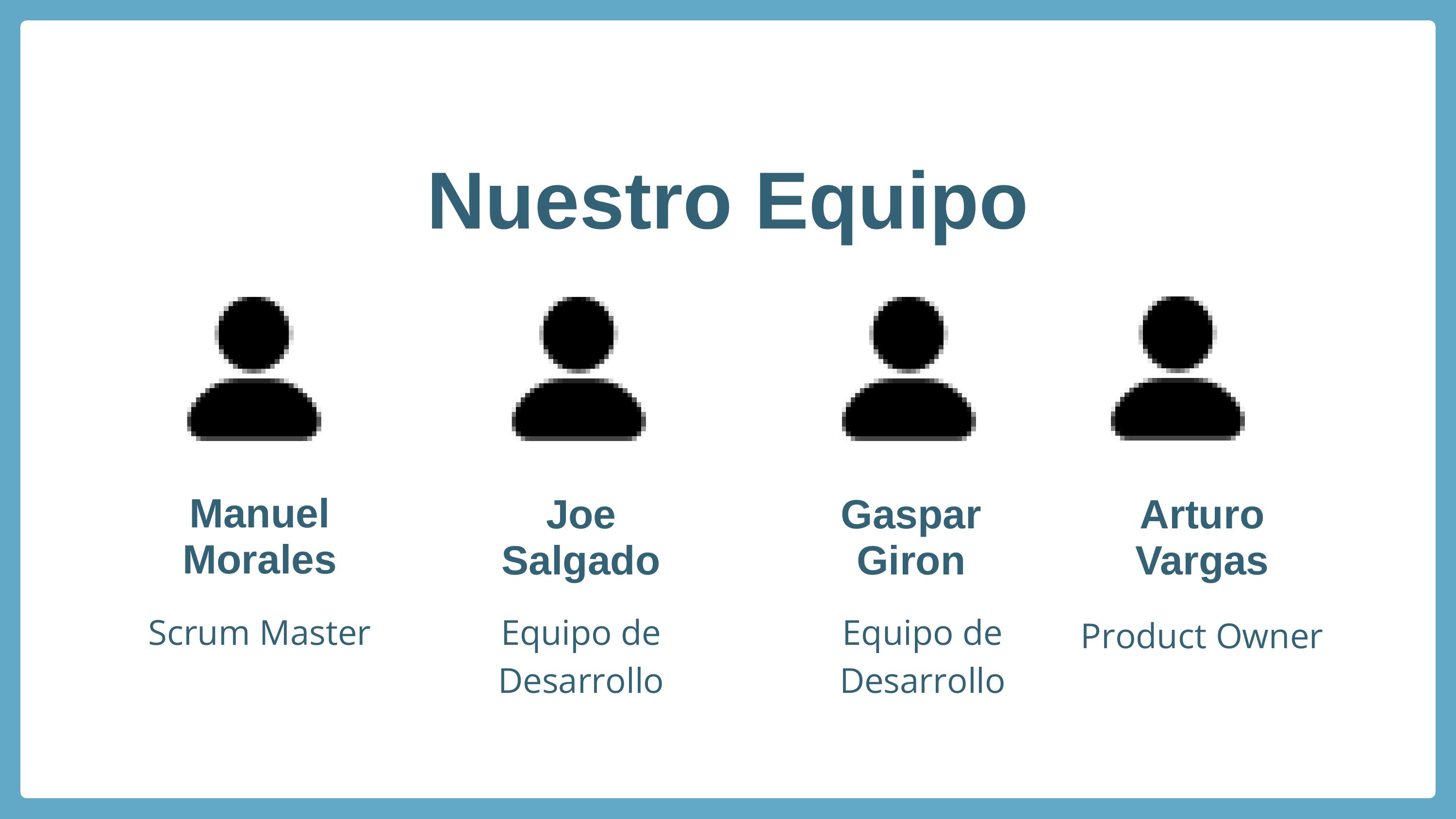

Nuestro Equipo

Manuel Morales
Joe Salgado
Gaspar Giron
Arturo Vargas
Scrum Master
Equipo de Desarrollo
Equipo de Desarrollo
Product Owner